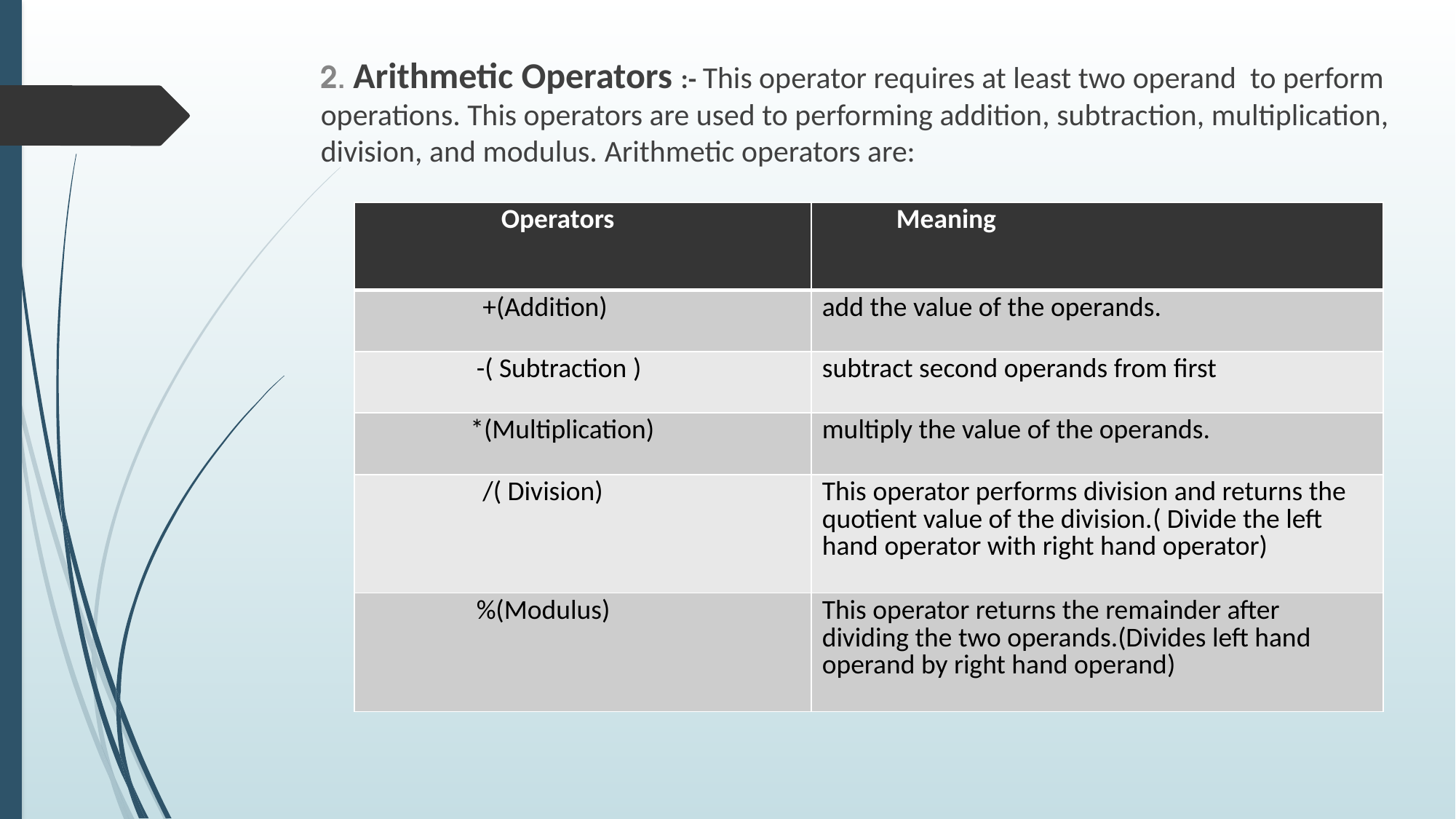

2. Arithmetic Operators :- This operator requires at least two operand  to perform  operations. This operators are used to performing addition, subtraction, multiplication, division, and modulus. Arithmetic operators are:

| Operators | Meaning |
| --- | --- |
| +(Addition) | add the value of the operands. |
| -( Subtraction ) | subtract second operands from first |
| \*(Multiplication) | multiply the value of the operands. |
| /( Division) | This operator performs division and returns the quotient value of the division.( Divide the left hand operator with right hand operator) |
| %(Modulus) | This operator returns the remainder after dividing the two operands.(Divides left hand operand by right hand operand) |